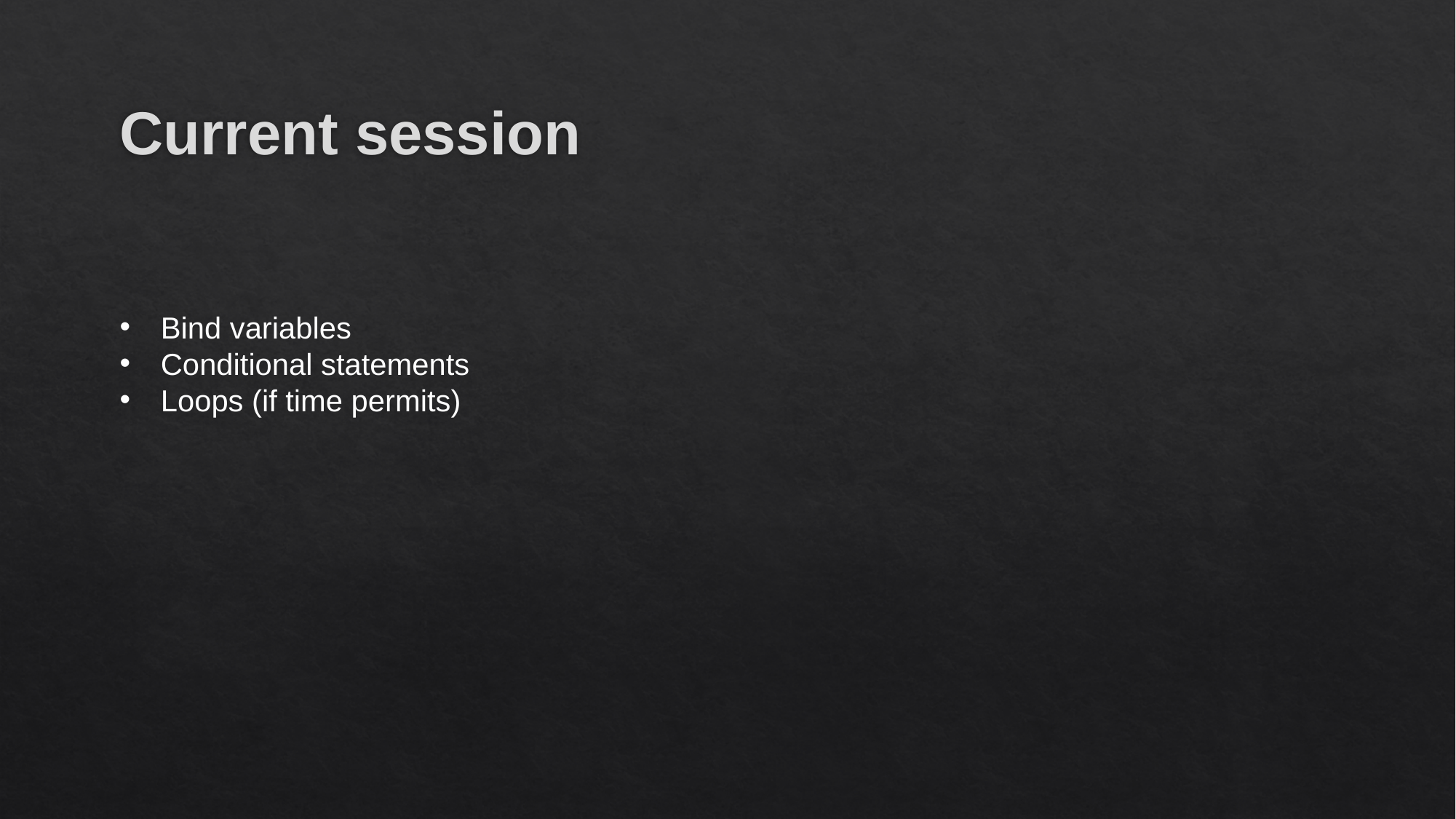

# Current session
Bind variables
Conditional statements
Loops (if time permits)